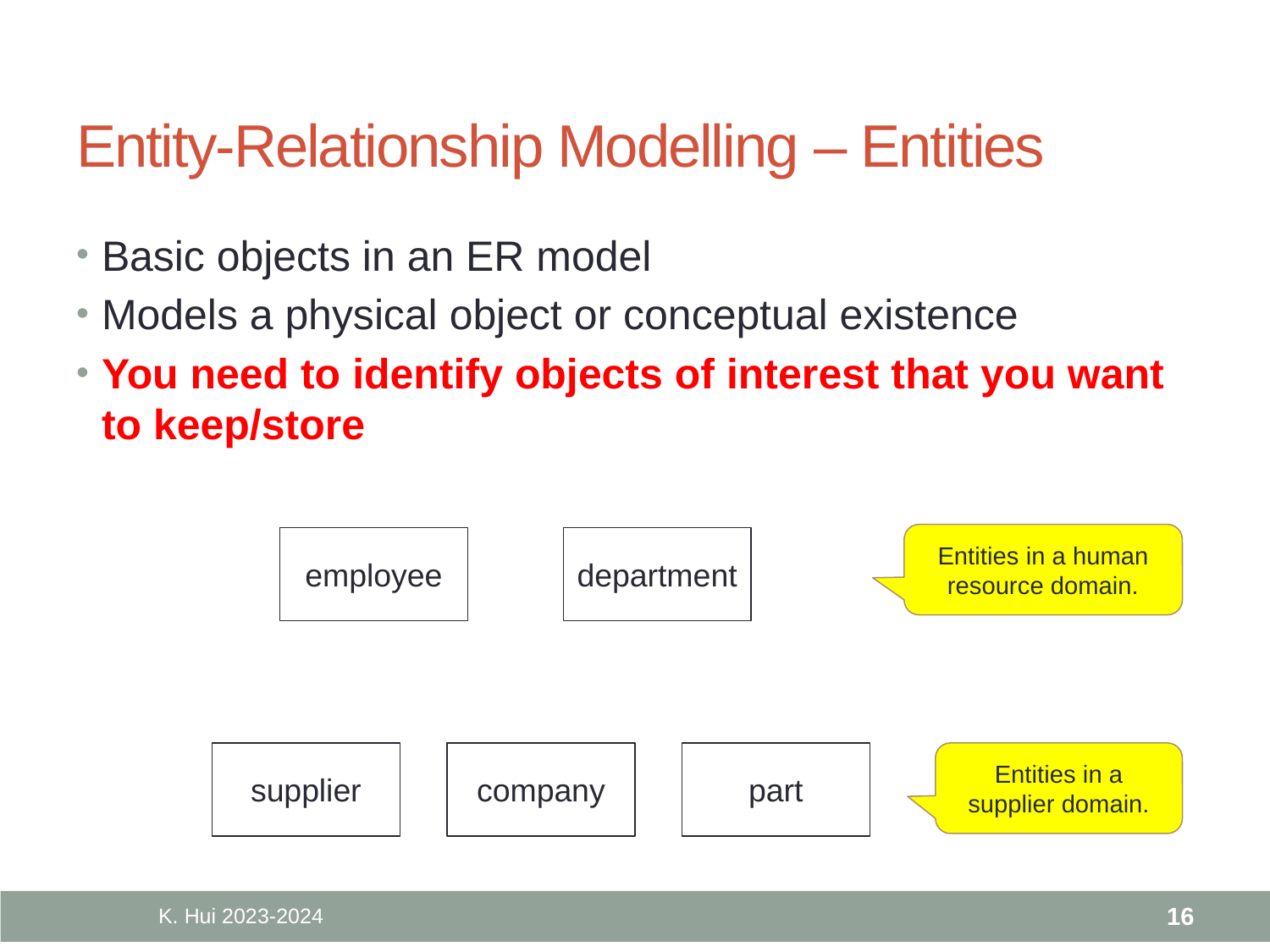

# Entity-Relationship Modelling – Entities
Basic objects in an ER model
Models a physical object or conceptual existence
You need to identify objects of interest that you want to keep/store
Entities in a human resource domain.
employee
department
supplier
Entities in a supplier domain.
part
company
K. Hui 2023-2024
16